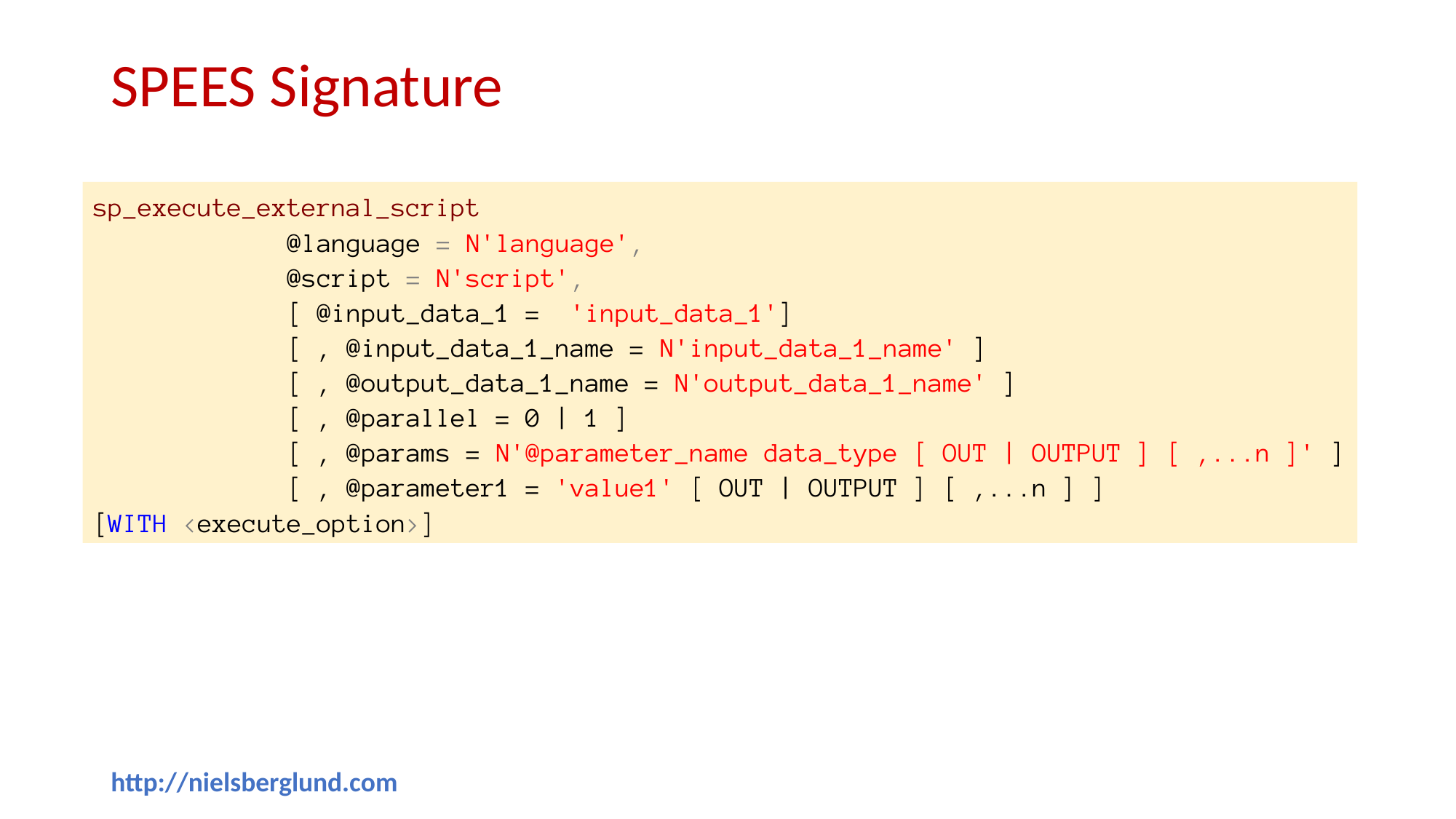

# SPEES Signature
sp_execute_external_script
             @language = N'language',
             @script = N'script',
             [ @input_data_1 =  'input_data_1']
             [ , @input_data_1_name = N'input_data_1_name' ]
             [ , @output_data_1_name = N'output_data_1_name' ]
             [ , @parallel = 0 | 1 ]
             [ , @params = N'@parameter_name data_type [ OUT | OUTPUT ] [ ,...n ]' ]
             [ , @parameter1 = 'value1' [ OUT | OUTPUT ] [ ,...n ] ]
[WITH <execute_option>]
http://nielsberglund.com